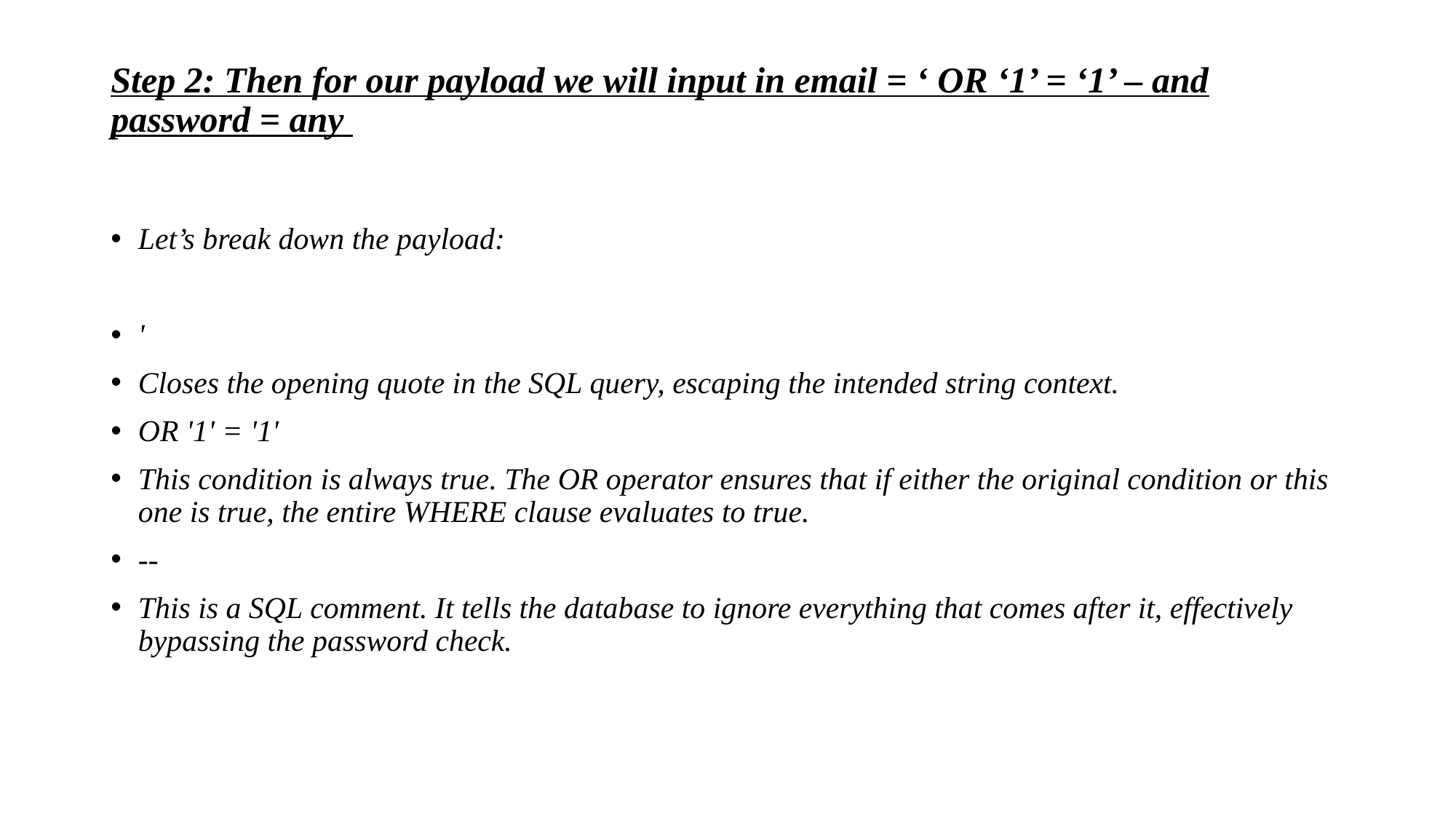

# Step 2: Then for our payload we will input in email = ‘ OR ‘1’ = ‘1’ – and password = any
Let’s break down the payload:

'
Closes the opening quote in the SQL query, escaping the intended string context.
OR '1' = '1'
This condition is always true. The OR operator ensures that if either the original condition or this one is true, the entire WHERE clause evaluates to true.
--
This is a SQL comment. It tells the database to ignore everything that comes after it, effectively bypassing the password check.